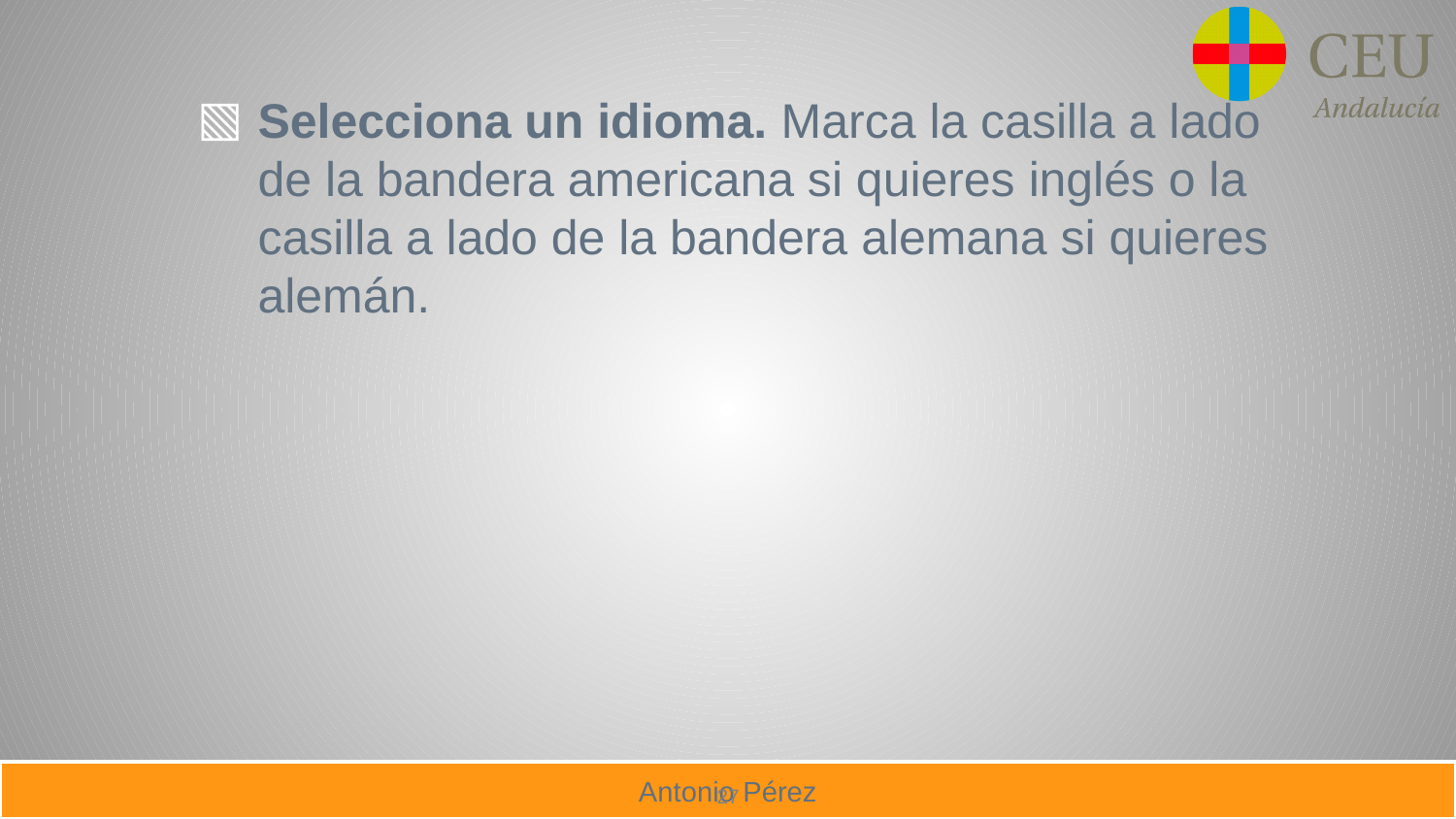

Selecciona un idioma. Marca la casilla a lado de la bandera americana si quieres inglés o la casilla a lado de la bandera alemana si quieres alemán.
27